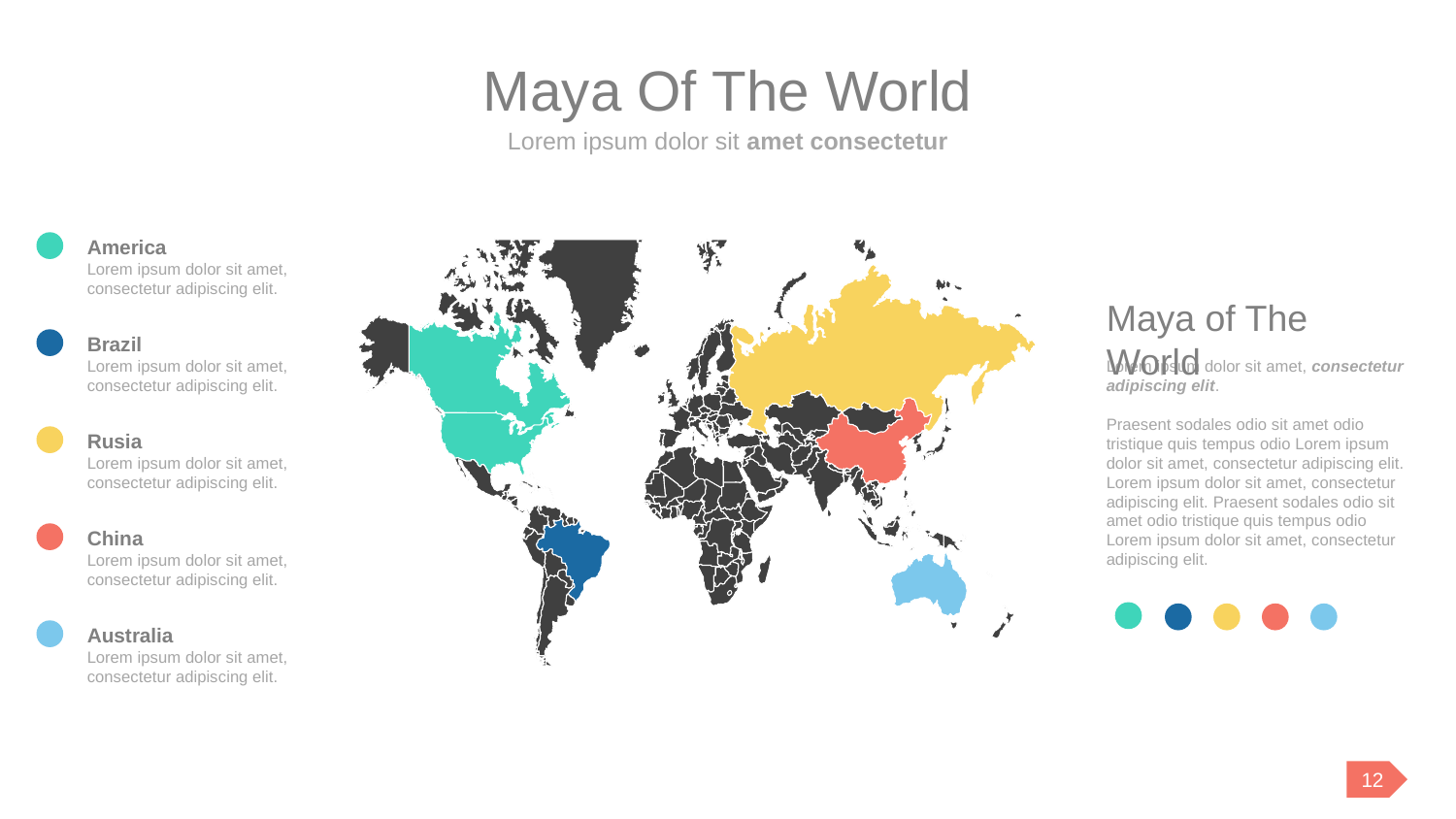

# Maya Of The World
Lorem ipsum dolor sit amet consectetur
America
Lorem ipsum dolor sit amet, consectetur adipiscing elit.

Maya of The World
Brazil
Lorem ipsum dolor sit amet, consectetur adipiscing elit.

Lorem ipsum dolor sit amet, consectetur adipiscing elit.

Praesent sodales odio sit amet odio tristique quis tempus odio Lorem ipsum dolor sit amet, consectetur adipiscing elit. Lorem ipsum dolor sit amet, consectetur adipiscing elit. Praesent sodales odio sit amet odio tristique quis tempus odio Lorem ipsum dolor sit amet, consectetur adipiscing elit.
Rusia
Lorem ipsum dolor sit amet, consectetur adipiscing elit.

China
Lorem ipsum dolor sit amet, consectetur adipiscing elit.

Australia
Lorem ipsum dolor sit amet, consectetur adipiscing elit.

12